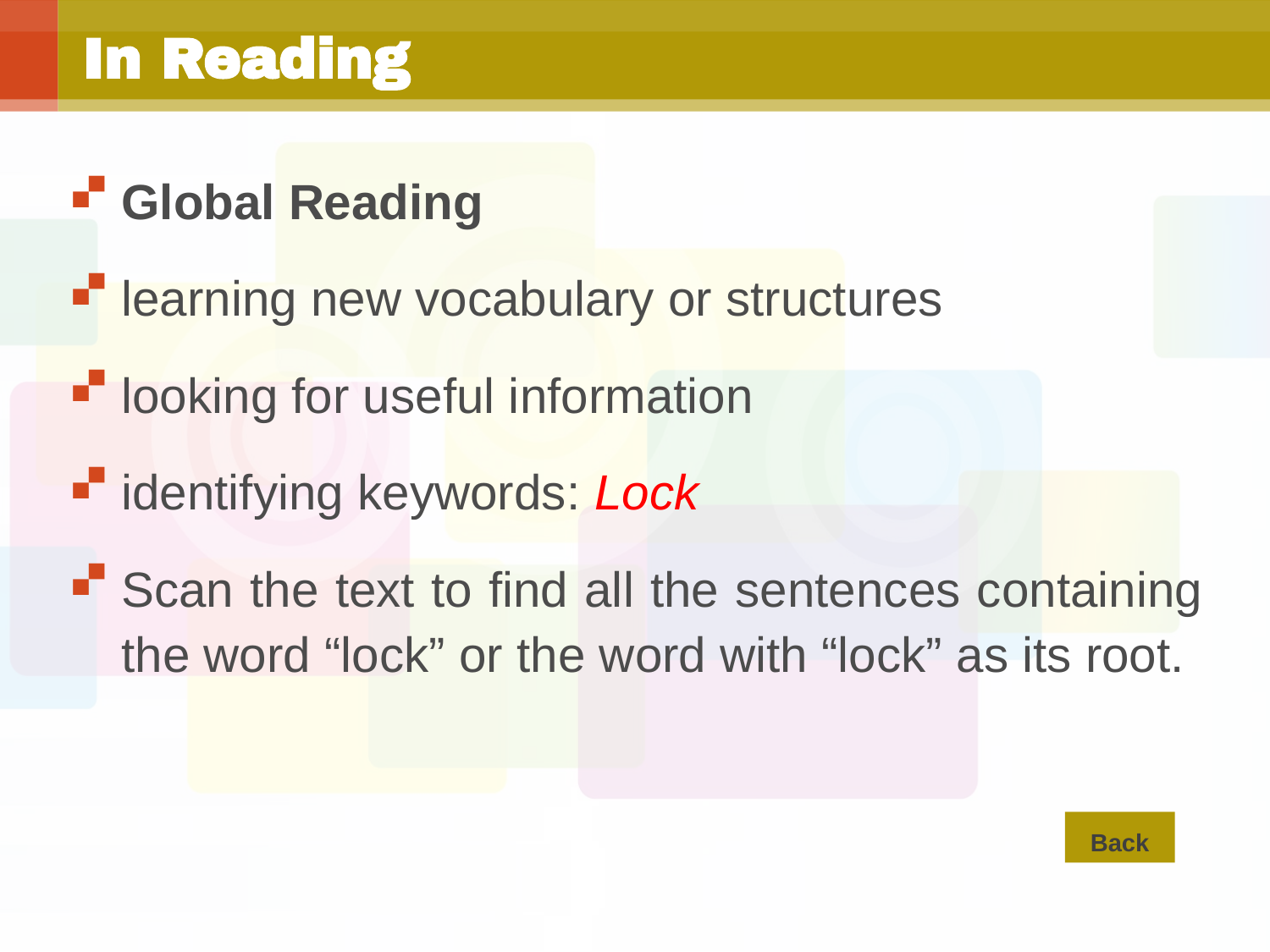

# In Reading
Global Reading
learning new vocabulary or structures
looking for useful information
identifying keywords: Lock
Scan the text to find all the sentences containing the word “lock” or the word with “lock” as its root.

Back